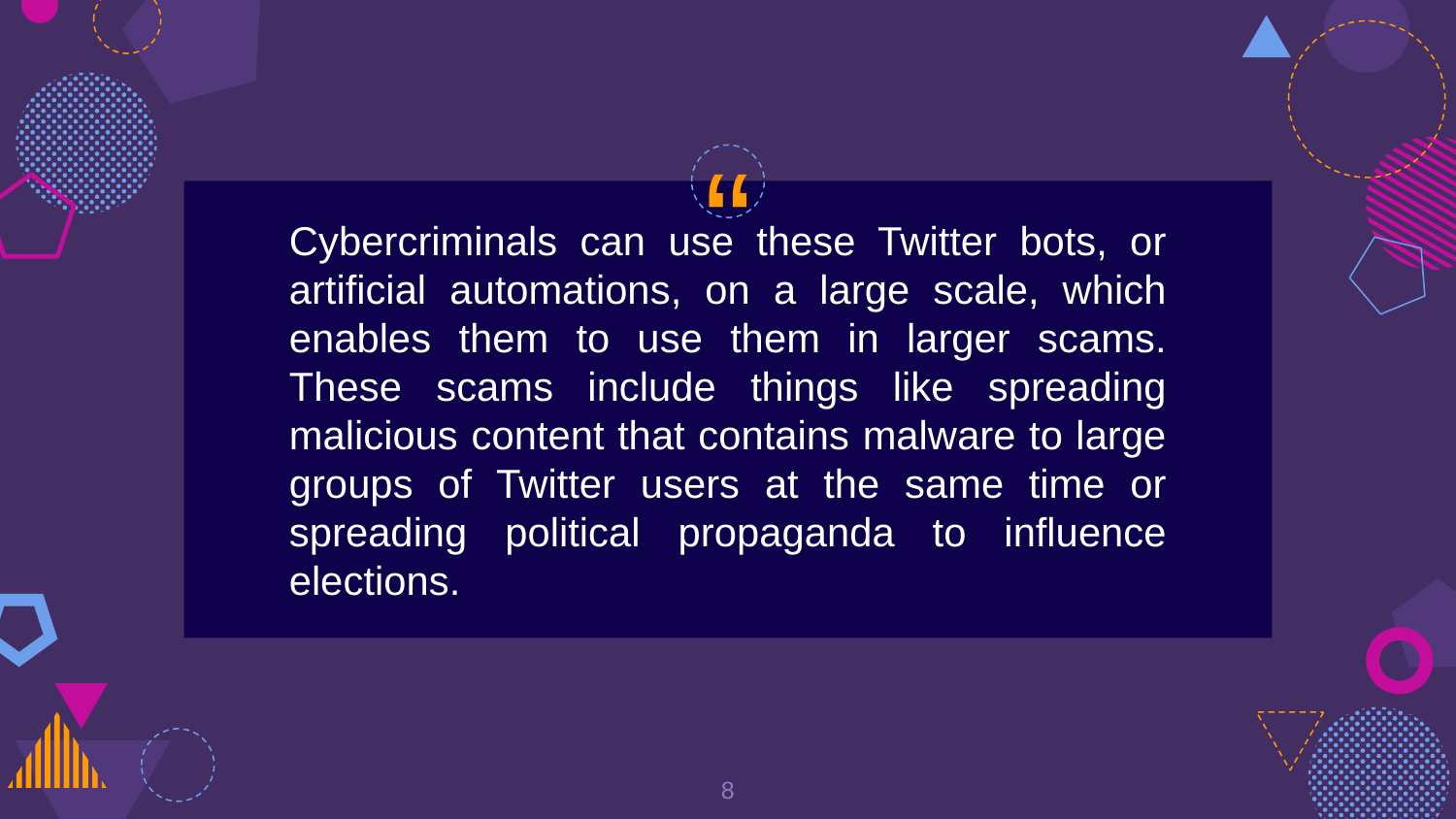

Cybercriminals can use these Twitter bots, or artificial automations, on a large scale, which enables them to use them in larger scams. These scams include things like spreading malicious content that contains malware to large groups of Twitter users at the same time or spreading political propaganda to influence elections.
8